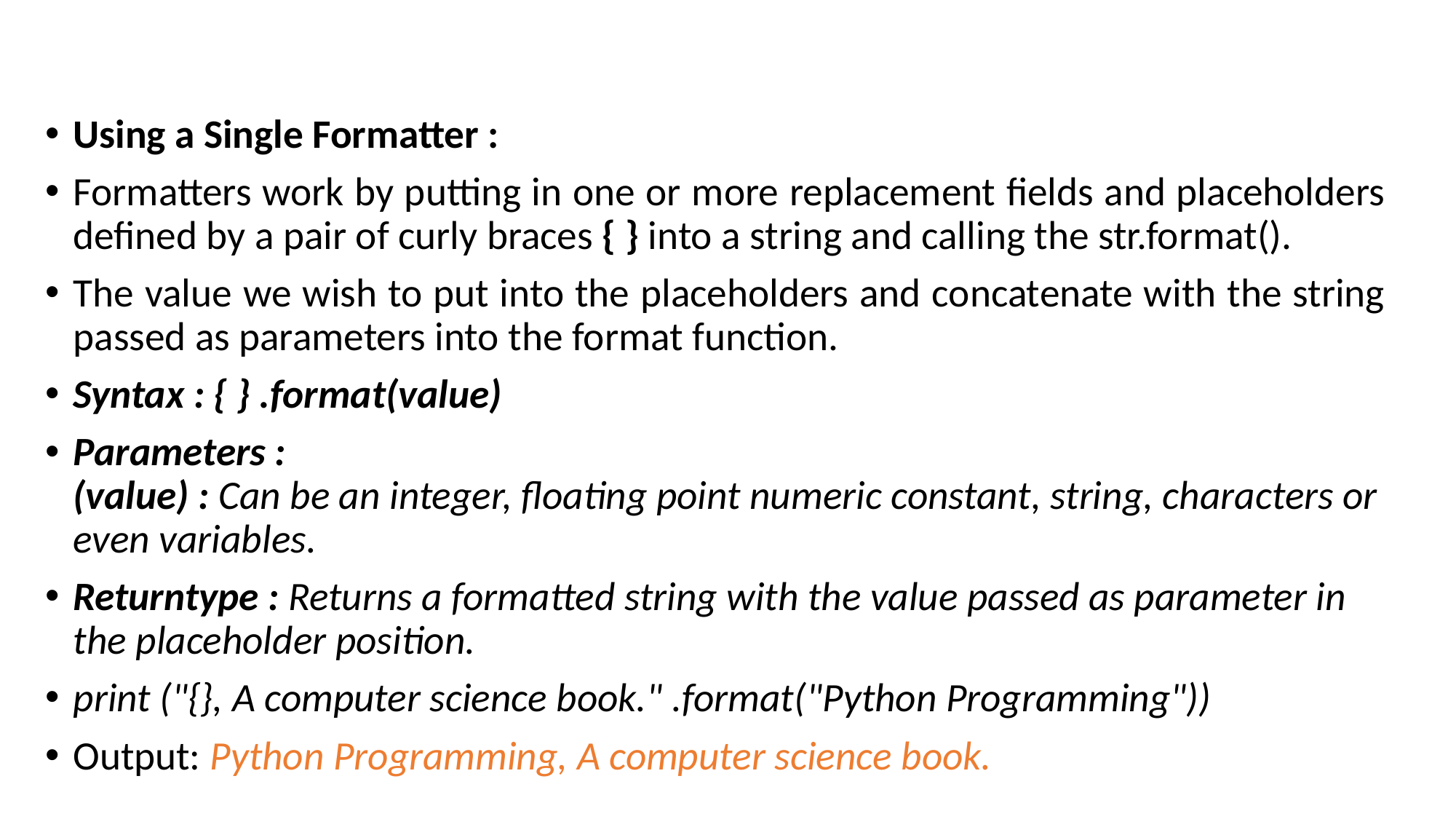

#
Using a Single Formatter :
Formatters work by putting in one or more replacement fields and placeholders defined by a pair of curly braces { } into a string and calling the str.format().
The value we wish to put into the placeholders and concatenate with the string passed as parameters into the format function.
Syntax : { } .format(value)
Parameters :
(value) : Can be an integer, floating point numeric constant, string, characters or even variables.
Returntype : Returns a formatted string with the value passed as parameter in the placeholder position.
print ("{}, A computer science book." .format("Python Programming"))
Output: Python Programming, A computer science book.